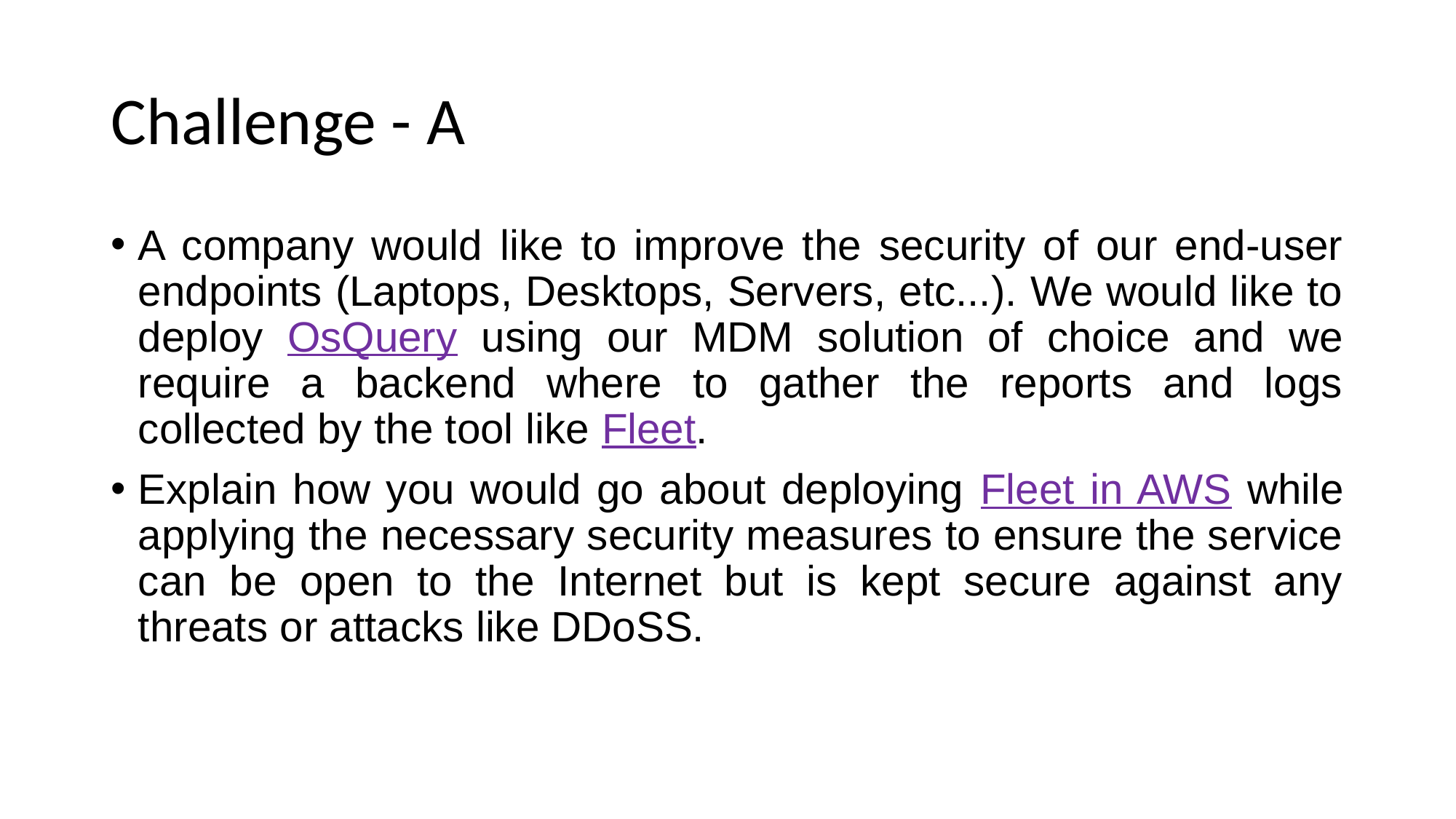

# Challenge - A
A company would like to improve the security of our end-user endpoints (Laptops, Desktops, Servers, etc...). We would like to deploy ​OsQuery​ using our MDM solution of choice and we require a backend where to gather the reports and logs collected by the tool like ​Fleet​.
Explain how you would go about deploying ​Fleet​ in AWS while applying the necessary security measures to ensure the service can be open to the Internet but is kept secure against any threats or attacks like DDoSS.